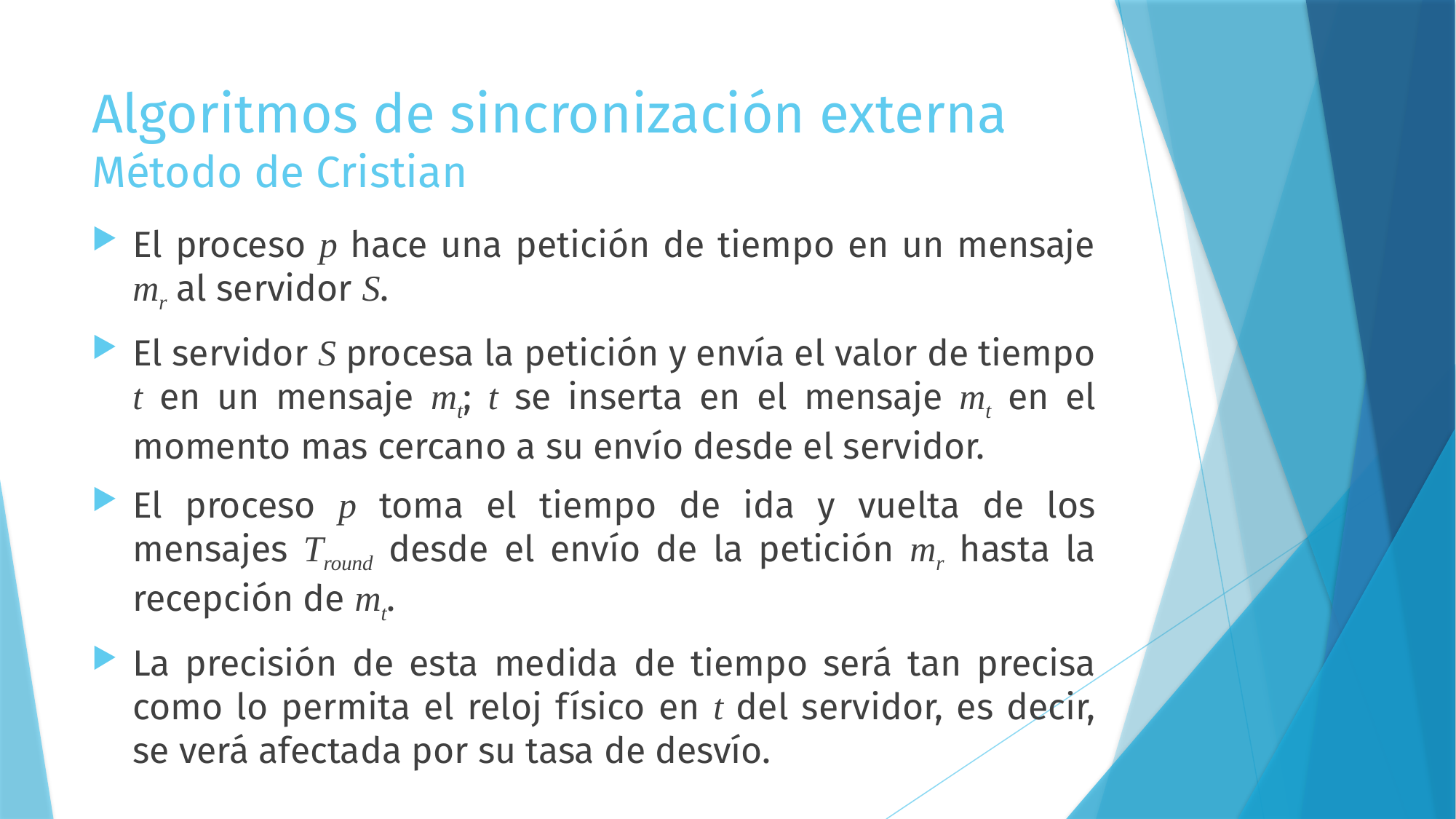

# Algoritmos de sincronización externa Método de Cristian
El proceso p hace una petición de tiempo en un mensaje mr al servidor S.
El servidor S procesa la petición y envía el valor de tiempo t en un mensaje mt; t se inserta en el mensaje mt en el momento mas cercano a su envío desde el servidor.
El proceso p toma el tiempo de ida y vuelta de los mensajes Tround desde el envío de la petición mr hasta la recepción de mt.
La precisión de esta medida de tiempo será tan precisa como lo permita el reloj físico en t del servidor, es decir, se verá afectada por su tasa de desvío.